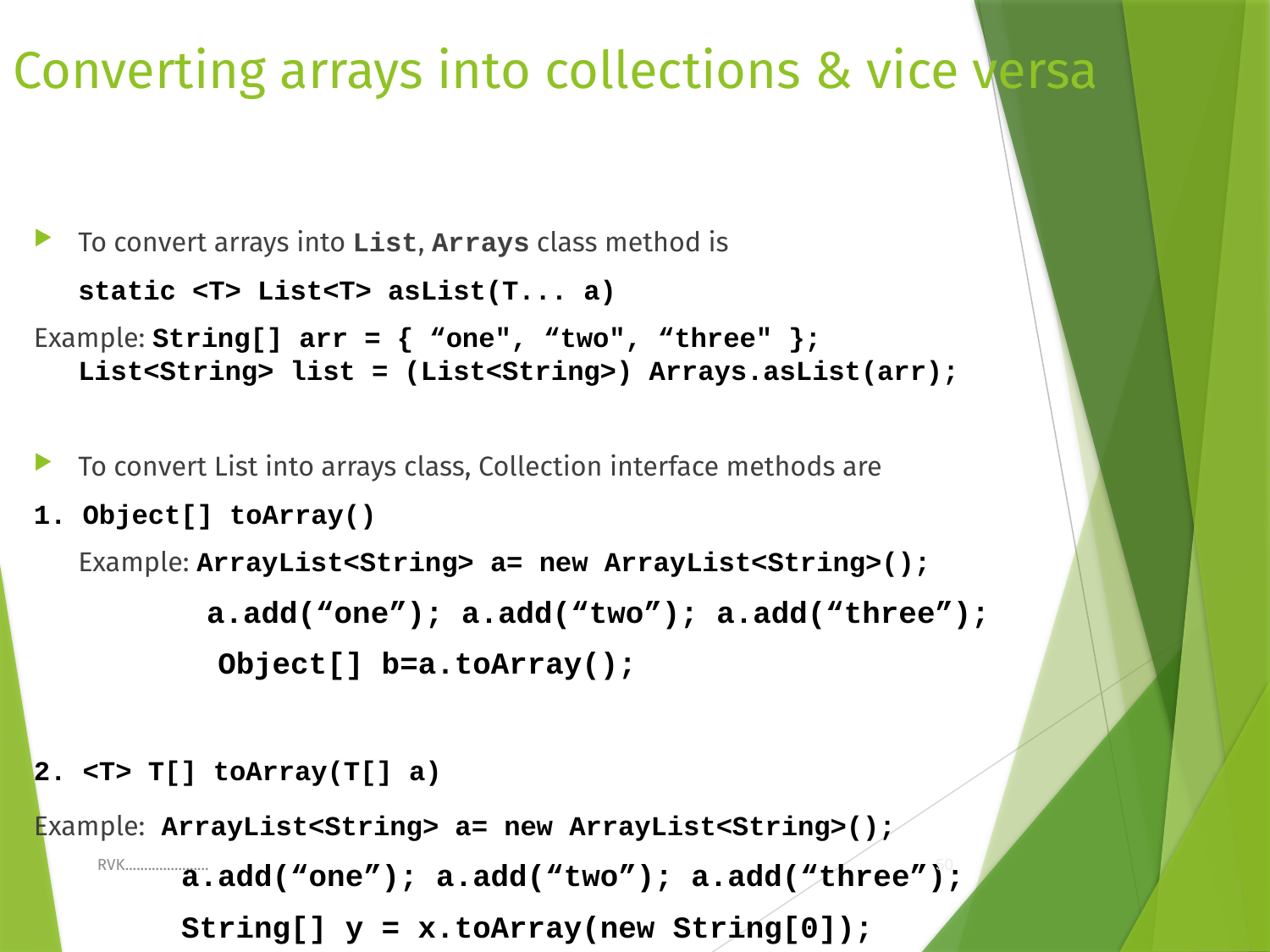

# Converting arrays into collections & vice versa
To convert arrays into List, Arrays class method is
	static <T> List<T> asList(T... a)
Example: String[] arr = { “one", “two", “three" };
List<String> list = (List<String>) Arrays.asList(arr);

To convert List into arrays class, Collection interface methods are
1. Object[] toArray()
	Example: ArrayList<String> a= new ArrayList<String>();
	  a.add(“one”); a.add(“two”); a.add(“three”);
	  Object[] b=a.toArray();

2. <T> T[] toArray(T[] a)
Example: ArrayList<String> a= new ArrayList<String>();
	a.add(“one”); a.add(“two”); a.add(“three”);
	String[] y = x.toArray(new String[0]);

RVK......................
50